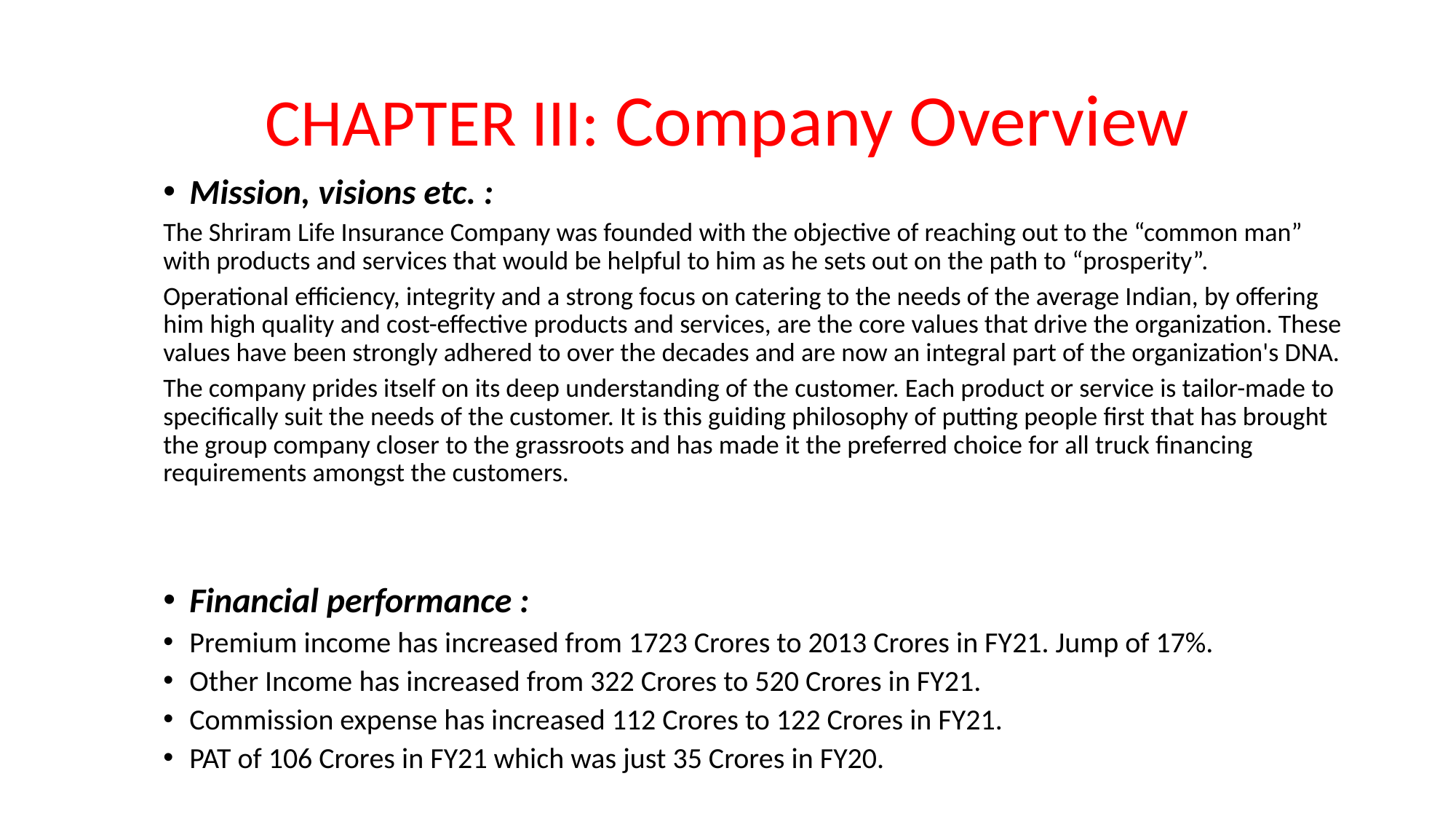

# CHAPTER III: Company Overview
Mission, visions etc. :
The Shriram Life Insurance Company was founded with the objective of reaching out to the “common man” with products and services that would be helpful to him as he sets out on the path to “prosperity”.
Operational efficiency, integrity and a strong focus on catering to the needs of the average Indian, by offering him high quality and cost-effective products and services, are the core values that drive the organization. These values have been strongly adhered to over the decades and are now an integral part of the organization's DNA.
The company prides itself on its deep understanding of the customer. Each product or service is tailor-made to specifically suit the needs of the customer. It is this guiding philosophy of putting people first that has brought the group company closer to the grassroots and has made it the preferred choice for all truck financing requirements amongst the customers.

Financial performance :
Premium income has increased from 1723 Crores to 2013 Crores in FY21. Jump of 17%.
Other Income has increased from 322 Crores to 520 Crores in FY21.
Commission expense has increased 112 Crores to 122 Crores in FY21.
PAT of 106 Crores in FY21 which was just 35 Crores in FY20.